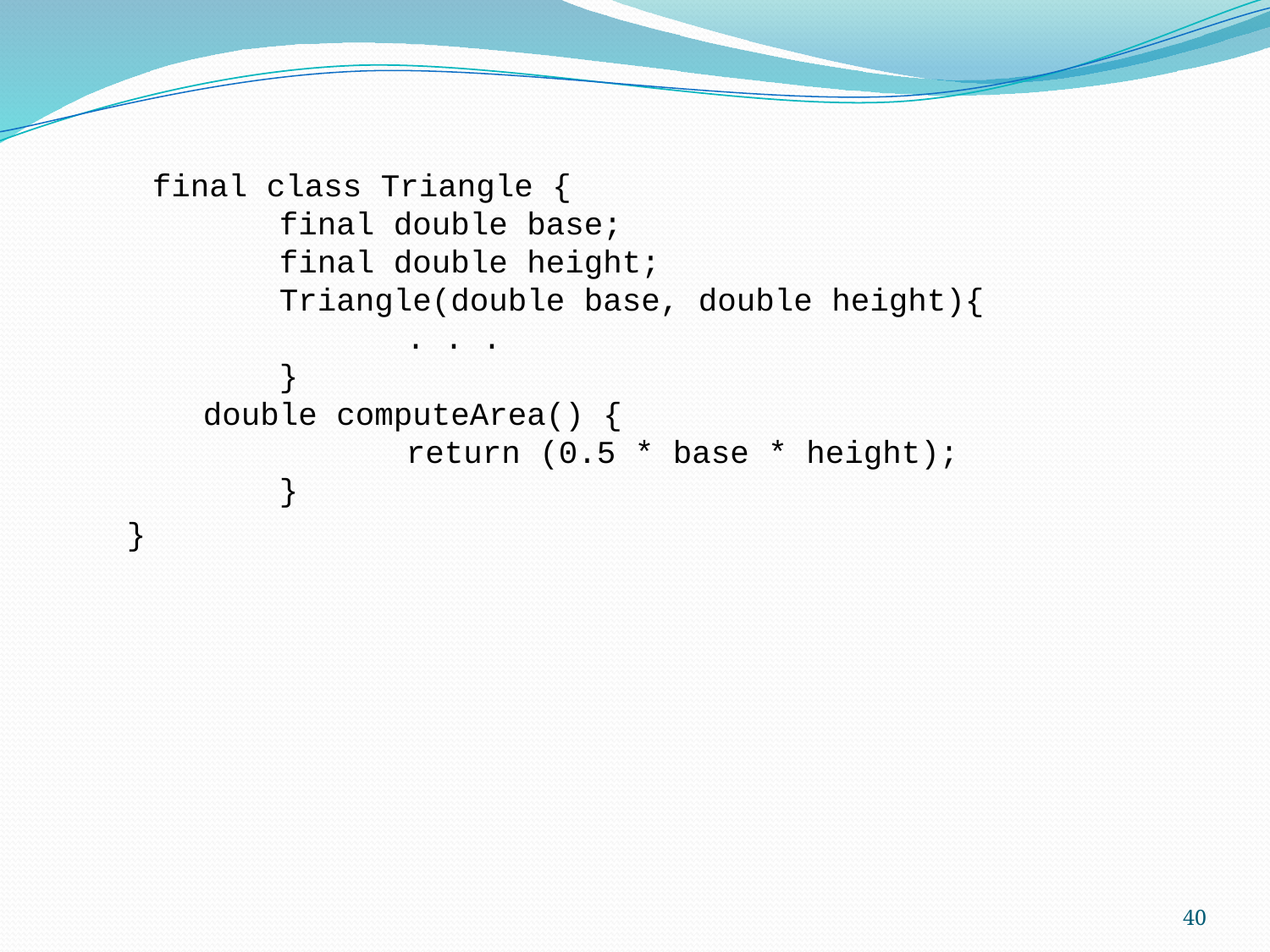

final class Triangle {
	final double base;
	final double height;
	Triangle(double base, double height){
		. . .
	}
 double computeArea() {
		return (0.5 * base * height);
	}
}
40